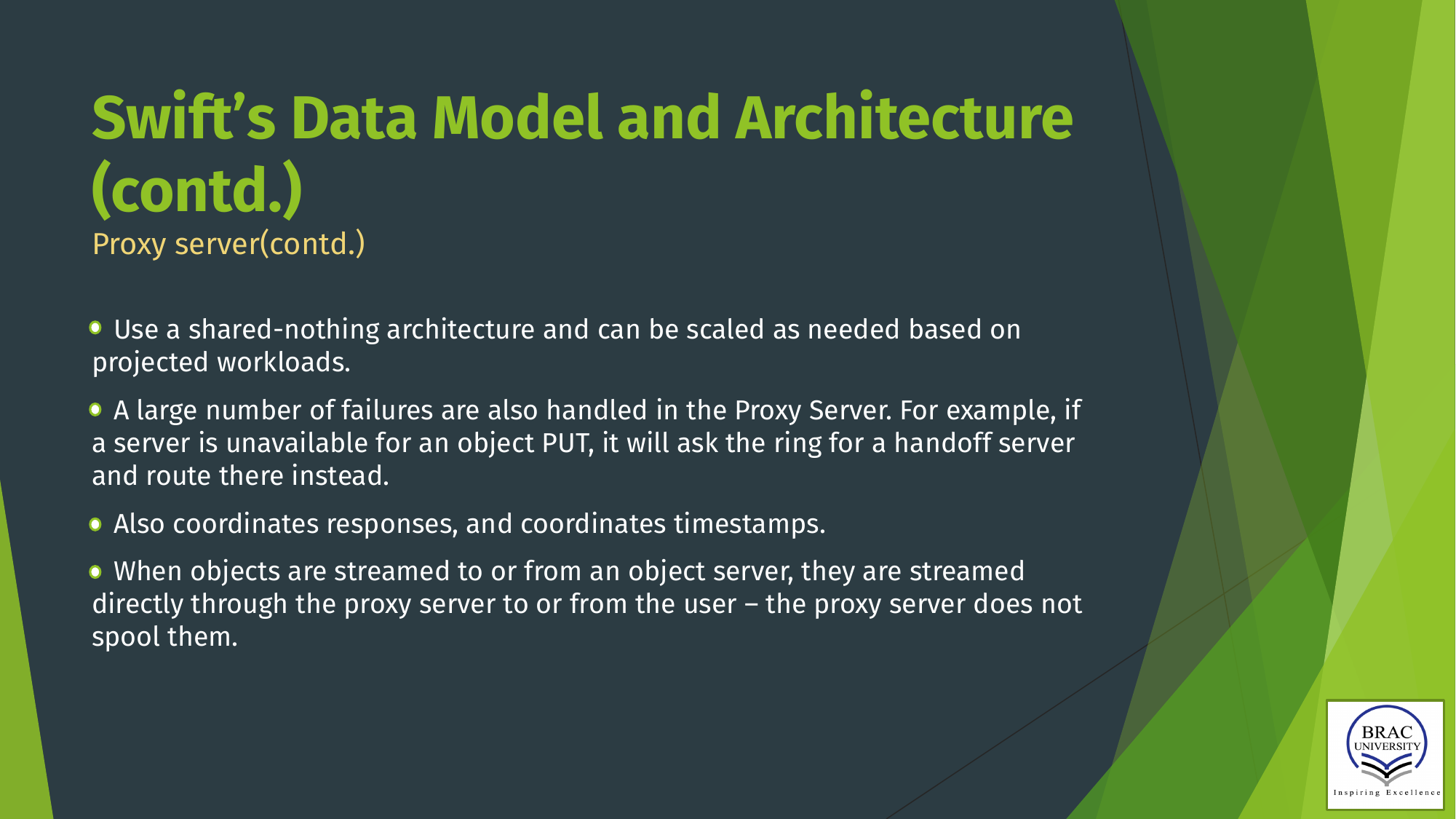

# Swift’s Data Model and Architecture (contd.) Proxy server(contd.)

   Use a shared-nothing architecture and can be scaled as needed based on projected workloads.
   A large number of failures are also handled in the Proxy Server. For example, if a server is unavailable for an object PUT, it will ask the ring for a handoff server and route there instead.
   Also coordinates responses, and coordinates timestamps.
   When objects are streamed to or from an object server, they are streamed directly through the proxy server to or from the user – the proxy server does not spool them.